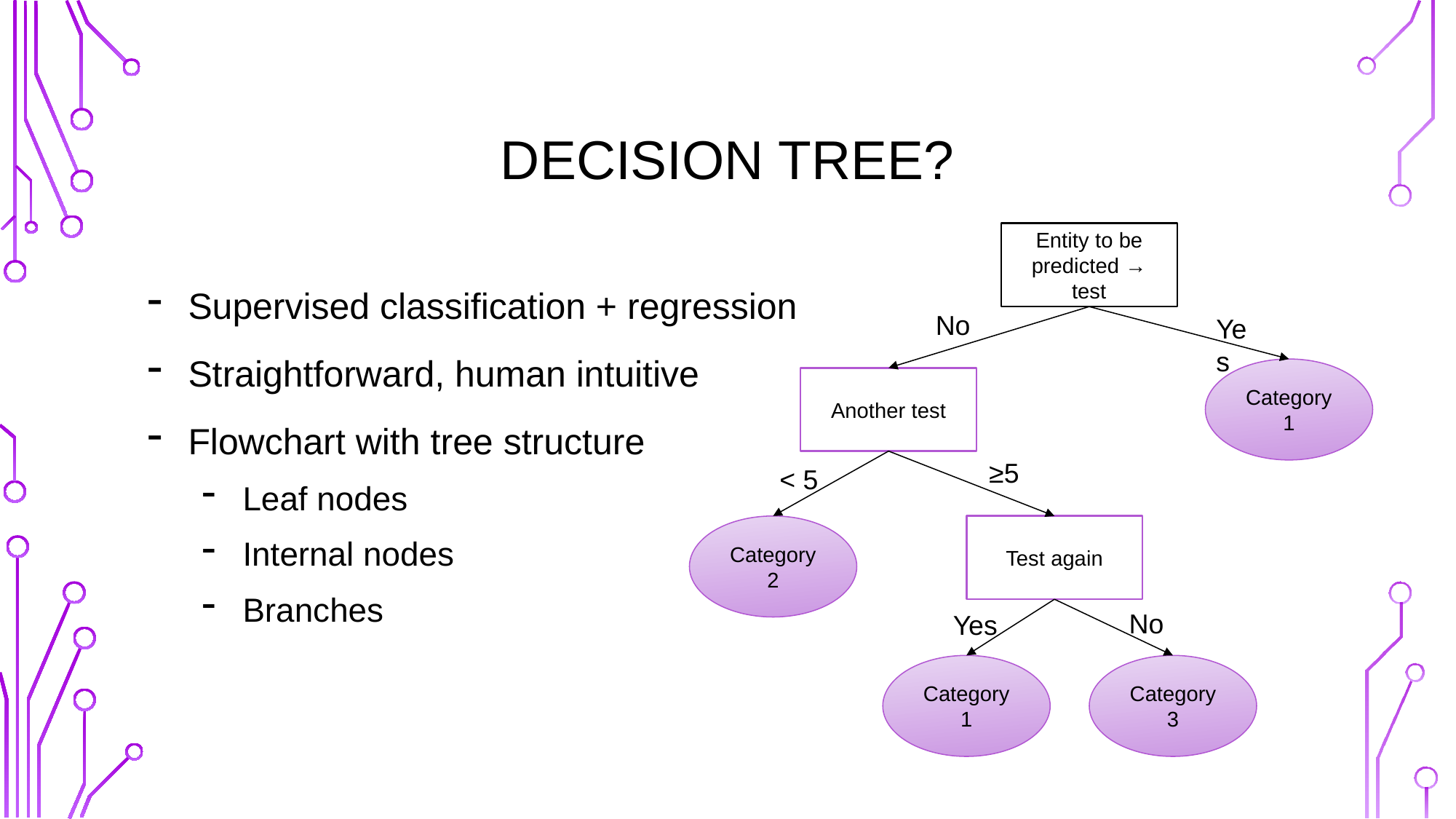

# Decision Tree?
Entity to be predicted → test
Supervised classification + regression
Straightforward, human intuitive
Flowchart with tree structure
Leaf nodes
Internal nodes
Branches

No
Yes
Category 1
Another test
≥5
< 5
Category 2
Test again
Yes
No
Category 3
Category 1